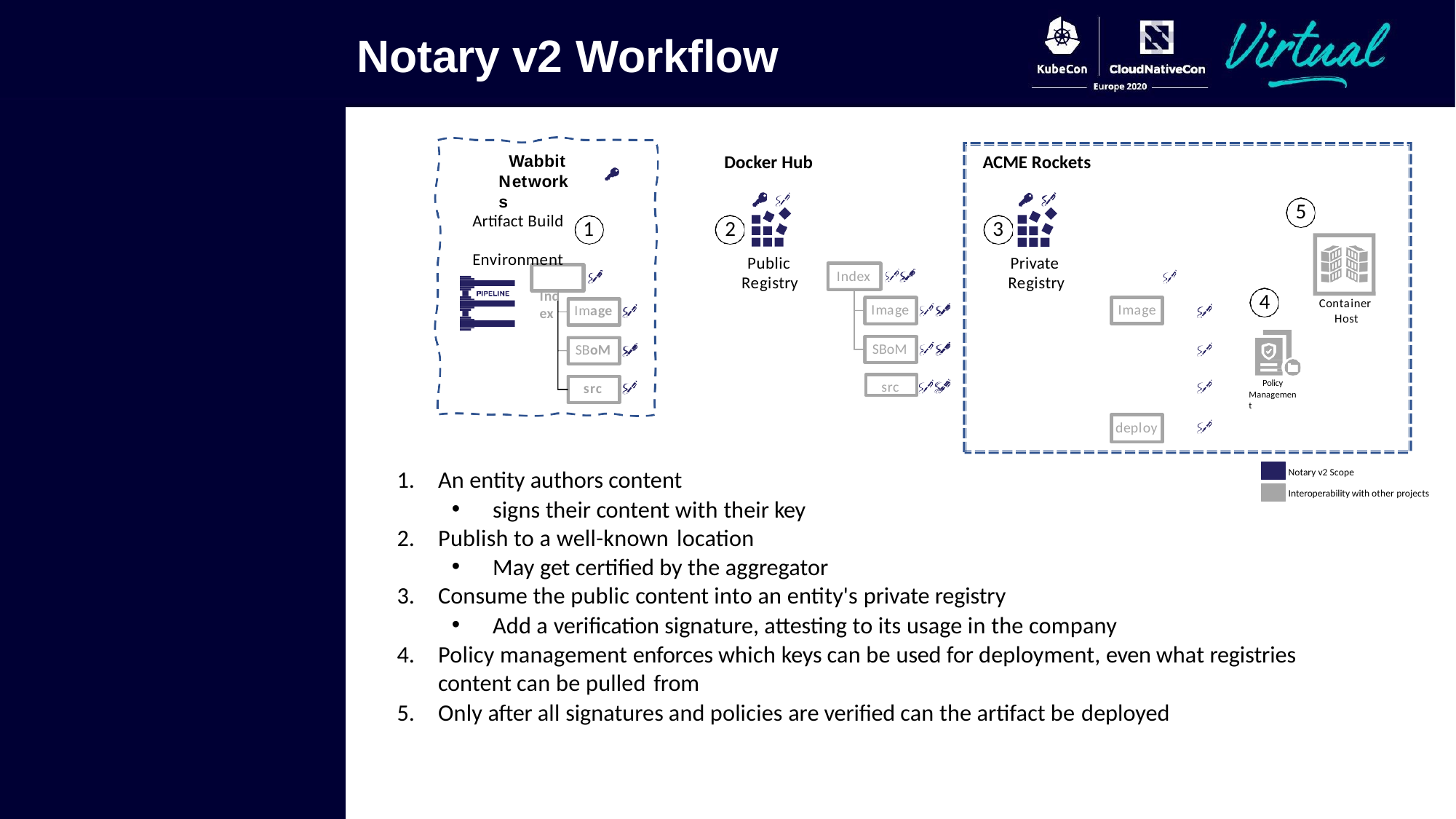

# Notary v2 Workflow

Wabbit  Networks
Docker Hub
ACME Rockets

5

Artifact Build  Environment
Index
1
2
3

Public
Registry
Private
Registry
Index
4

Container  Host
Image
Image
Image
SBoM
SBoM
src
Policy  Management
src

deploy

An entity authors content
signs their content with their key
Publish to a well-known location
Notary v2 Scope
Interoperability with other projects
May get certified by the aggregator
Consume the public content into an entity's private registry
Add a verification signature, attesting to its usage in the company
Policy management enforces which keys can be used for deployment, even what registries  content can be pulled from
Only after all signatures and policies are verified can the artifact be deployed